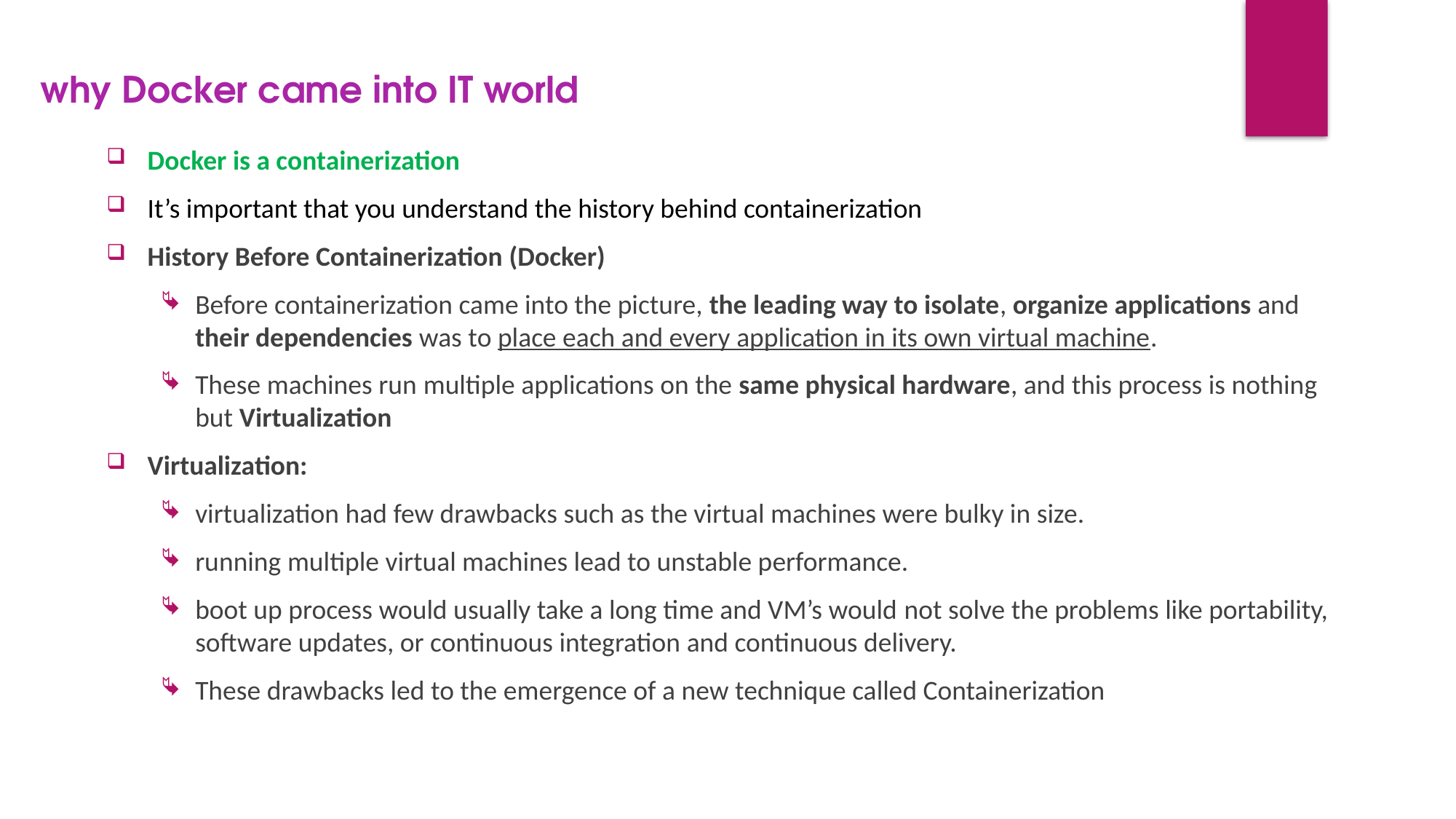

why Docker came into IT world
Docker is a containerization
It’s important that you understand the history behind containerization
History Before Containerization (Docker)
Before containerization came into the picture, the leading way to isolate, organize applications and their dependencies was to place each and every application in its own virtual machine.
These machines run multiple applications on the same physical hardware, and this process is nothing but Virtualization
Virtualization:
virtualization had few drawbacks such as the virtual machines were bulky in size.
running multiple virtual machines lead to unstable performance.
boot up process would usually take a long time and VM’s would not solve the problems like portability, software updates, or continuous integration and continuous delivery.
These drawbacks led to the emergence of a new technique called Containerization